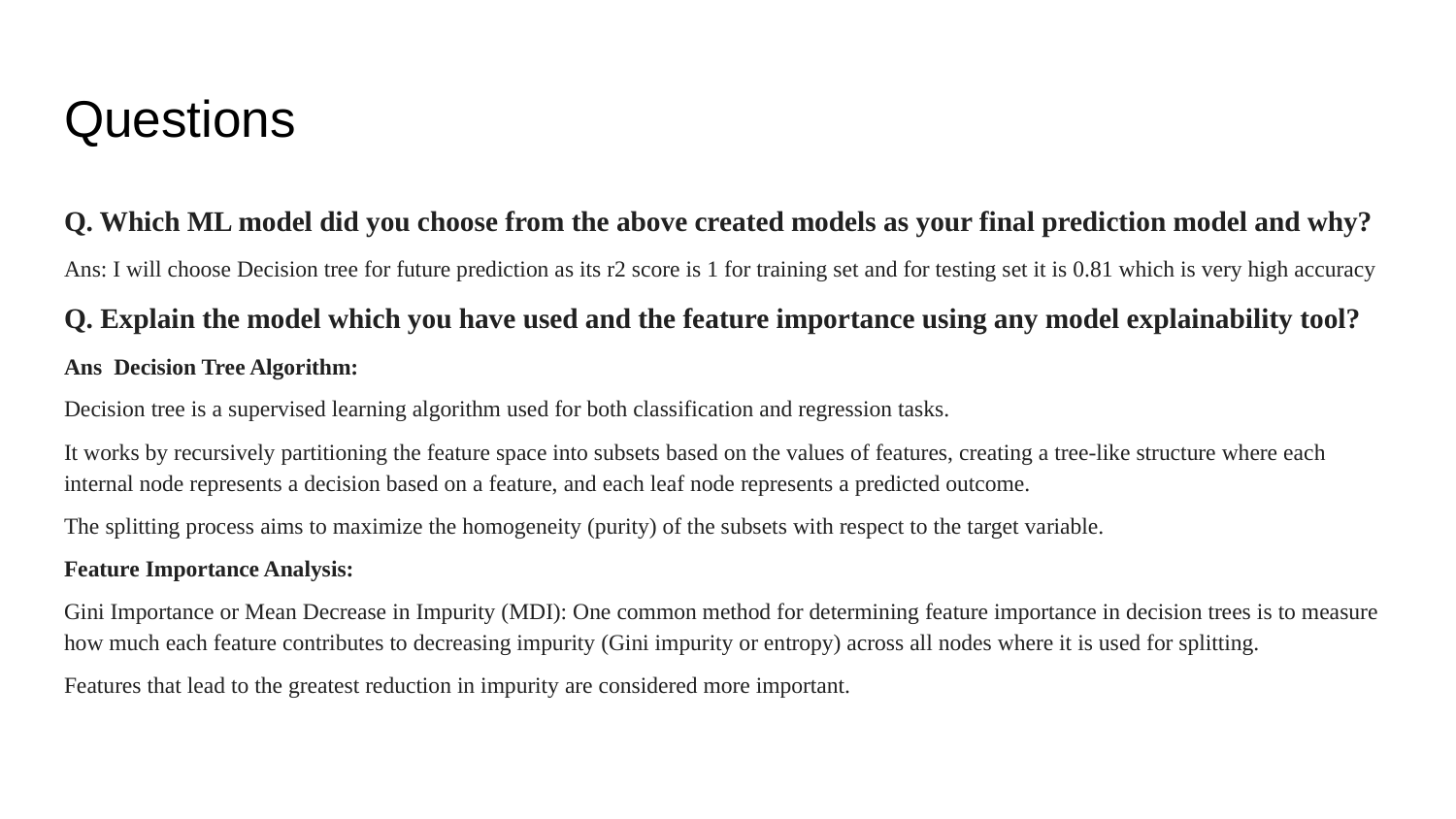

# Questions
Q. Which ML model did you choose from the above created models as your final prediction model and why?
Ans: I will choose Decision tree for future prediction as its r2 score is 1 for training set and for testing set it is 0.81 which is very high accuracy
Q. Explain the model which you have used and the feature importance using any model explainability tool?
Ans  Decision Tree Algorithm:
Decision tree is a supervised learning algorithm used for both classification and regression tasks.
It works by recursively partitioning the feature space into subsets based on the values of features, creating a tree-like structure where each internal node represents a decision based on a feature, and each leaf node represents a predicted outcome.
The splitting process aims to maximize the homogeneity (purity) of the subsets with respect to the target variable.
Feature Importance Analysis:
Gini Importance or Mean Decrease in Impurity (MDI): One common method for determining feature importance in decision trees is to measure how much each feature contributes to decreasing impurity (Gini impurity or entropy) across all nodes where it is used for splitting.
Features that lead to the greatest reduction in impurity are considered more important.